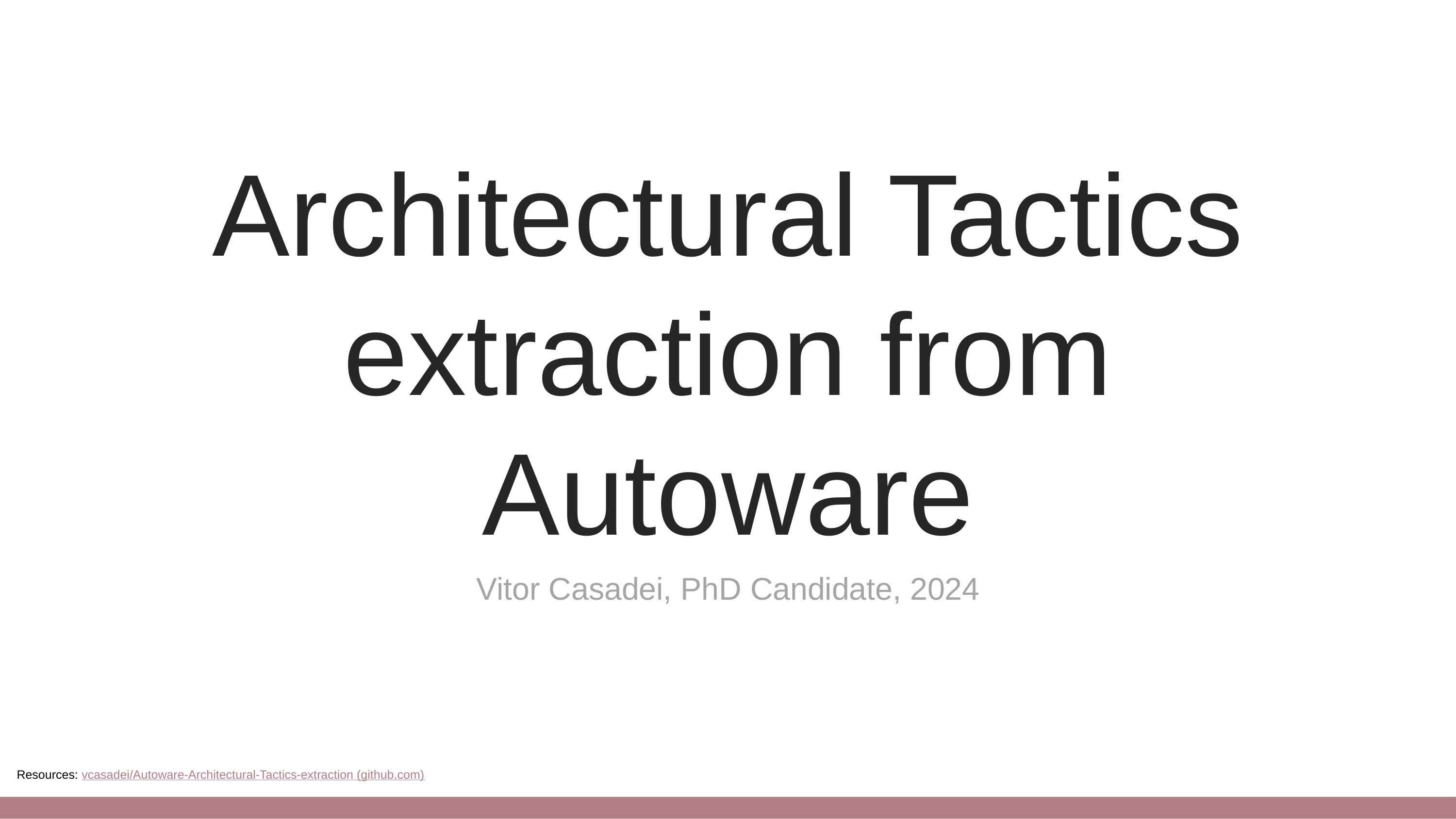

Architectural Tactics extraction from Autoware
Vitor Casadei, PhD Candidate, 2024

Resources: vcasadei/Autoware-Architectural-Tactics-extraction (github.com)